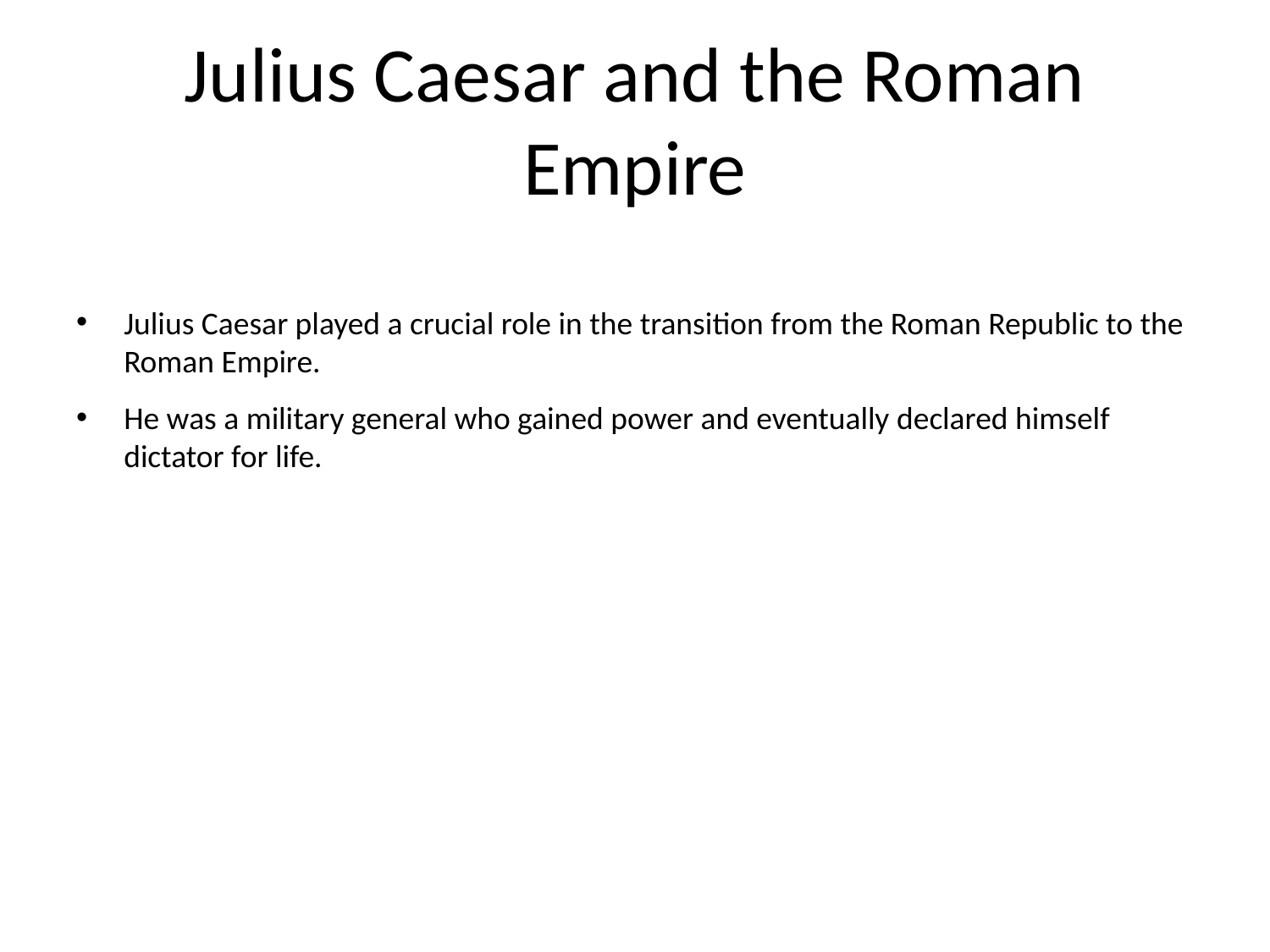

# Julius Caesar and the Roman Empire

Julius Caesar played a crucial role in the transition from the Roman Republic to the Roman Empire.
He was a military general who gained power and eventually declared himself dictator for life.